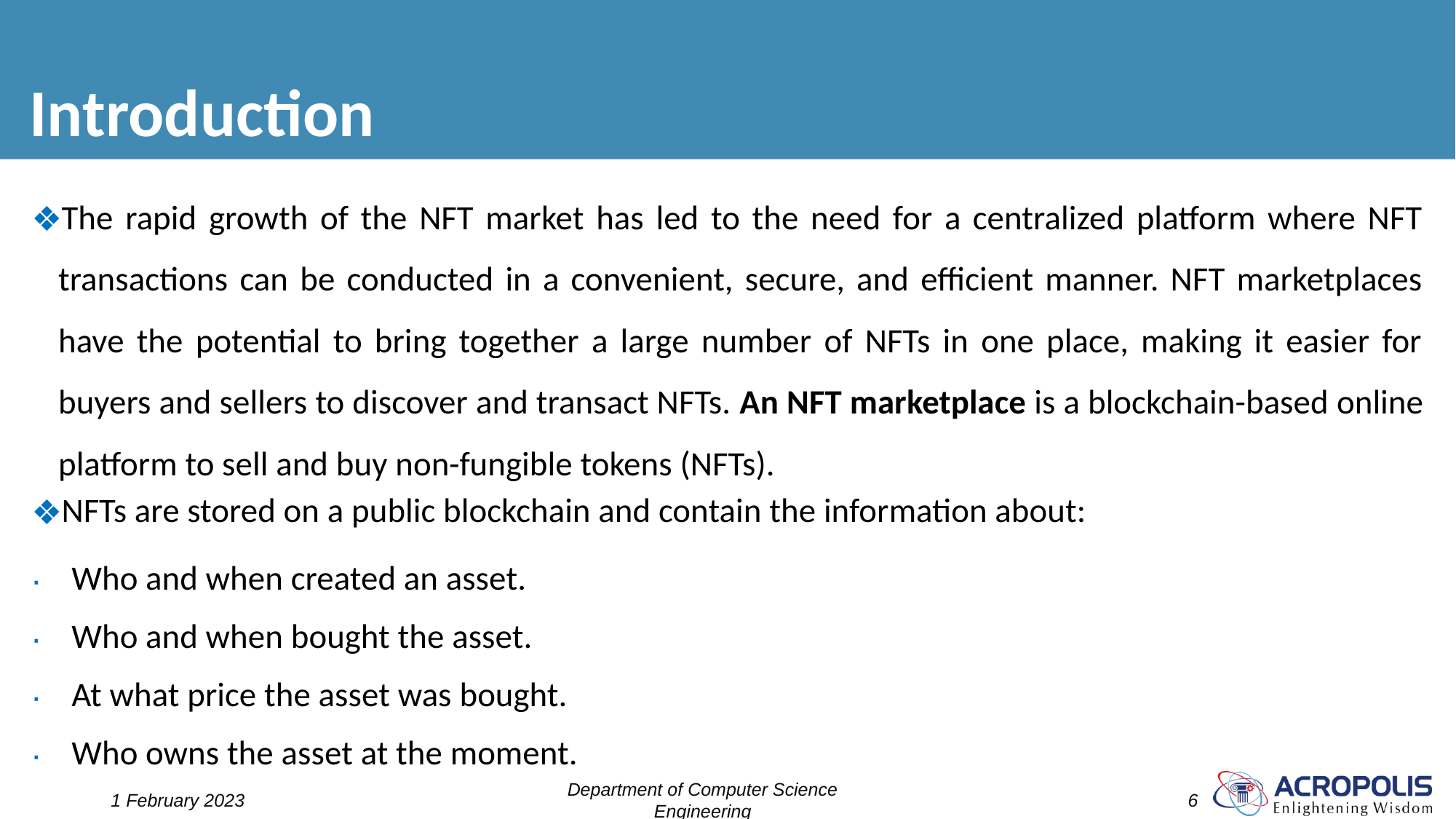

# Introduction
The rapid growth of the NFT market has led to the need for a centralized platform where NFT transactions can be conducted in a convenient, secure, and efficient manner. NFT marketplaces have the potential to bring together a large number of NFTs in one place, making it easier for buyers and sellers to discover and transact NFTs. An NFT marketplace is a blockchain-based online platform to sell and buy non-fungible tokens (NFTs).
NFTs are stored on a public blockchain and contain the information about:
Who and when created an asset.
Who and when bought the asset.
At what price the asset was bought.
Who owns the asset at the moment.

1 February 2023
Department of Computer Science Engineering
6